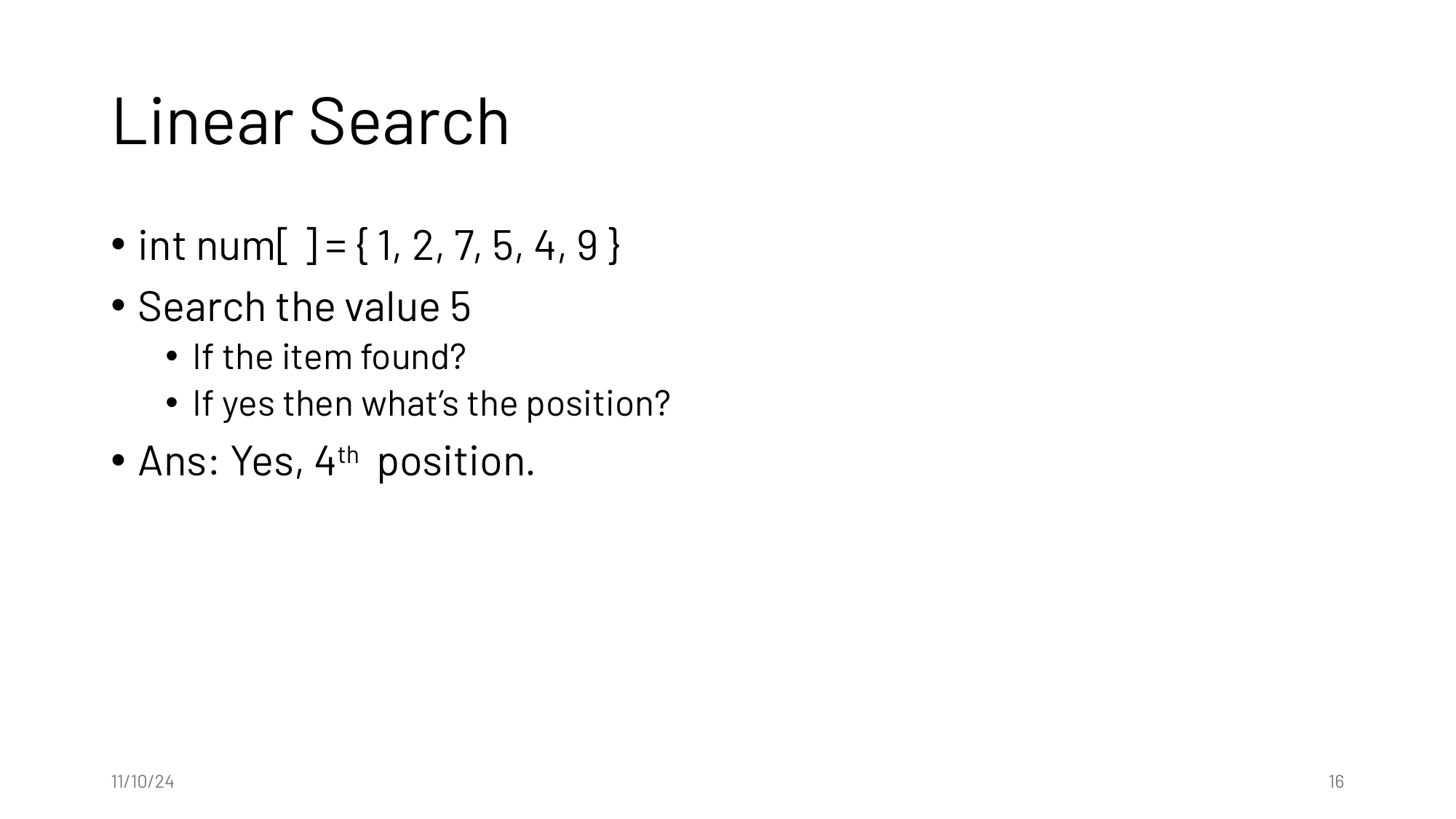

# Linear Search
int num[ ] = { 1, 2, 7, 5, 4, 9 }
Search the value 5
If the item found?
If yes then what’s the position?
Ans: Yes, 4th  position.
11/10/24
16